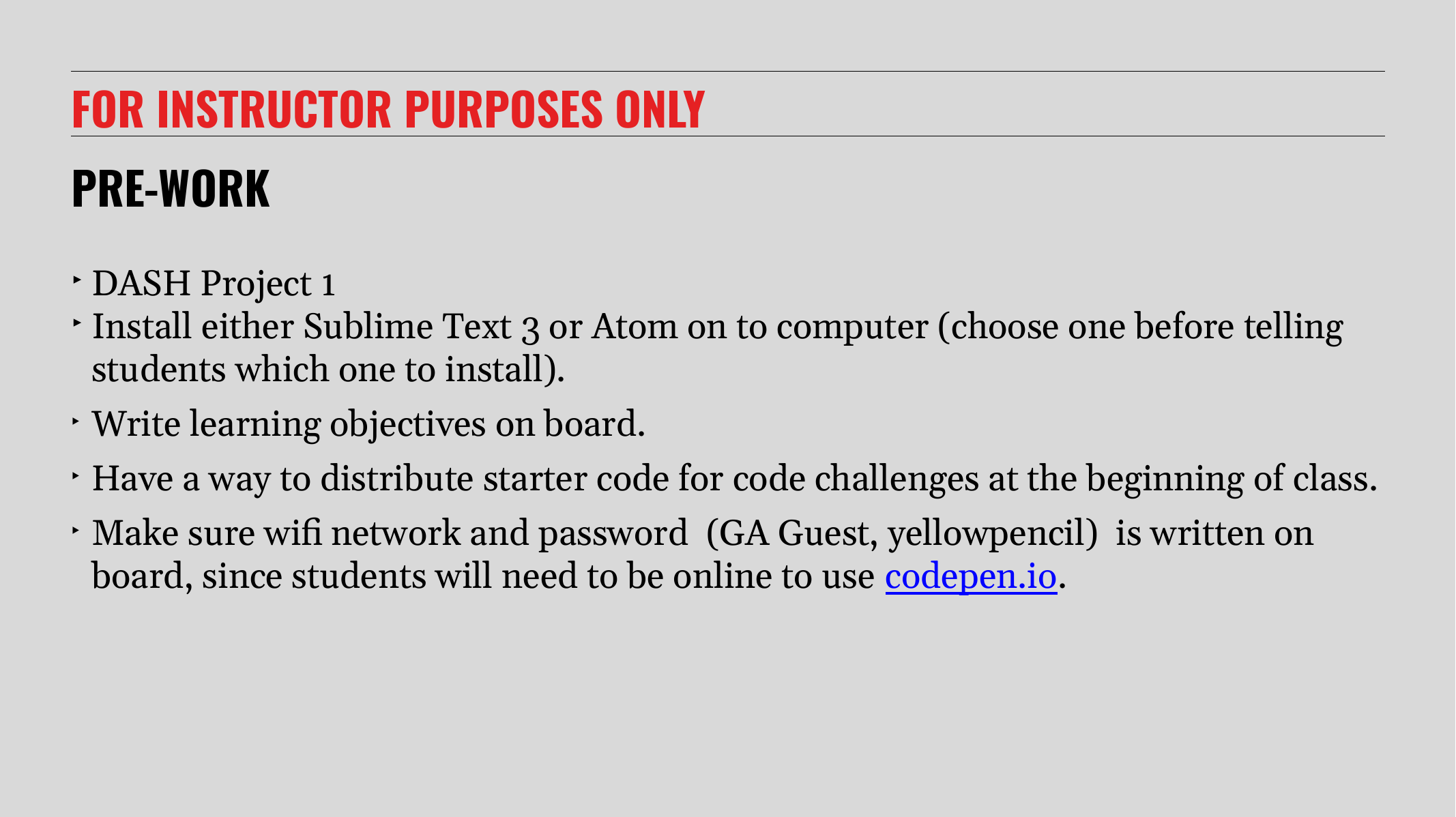

FOR INSTRUCTOR PURPOSES ONLY
PRE-WORK

DASH Project 1
Install either Sublime Text 3 or Atom on to computer (choose one before telling students which one to install).
Write learning objectives on board.
Have a way to distribute starter code for code challenges at the beginning of class.
Make sure wifi network and password  (GA Guest, yellowpencil)  is written on board, since students will need to be online to use codepen.io.